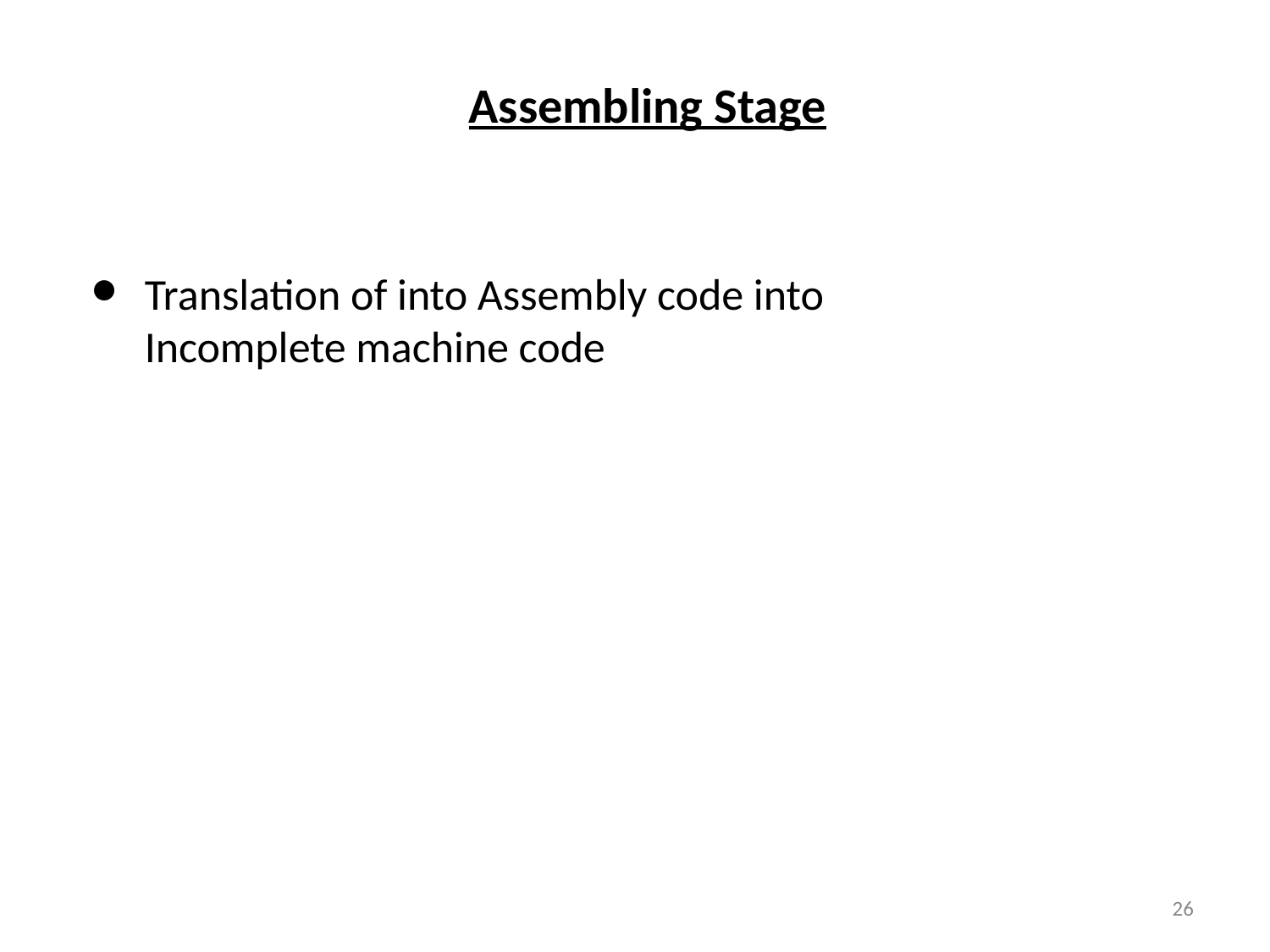

Assembling Stage
Translation of into Assembly code into Incomplete machine code

26